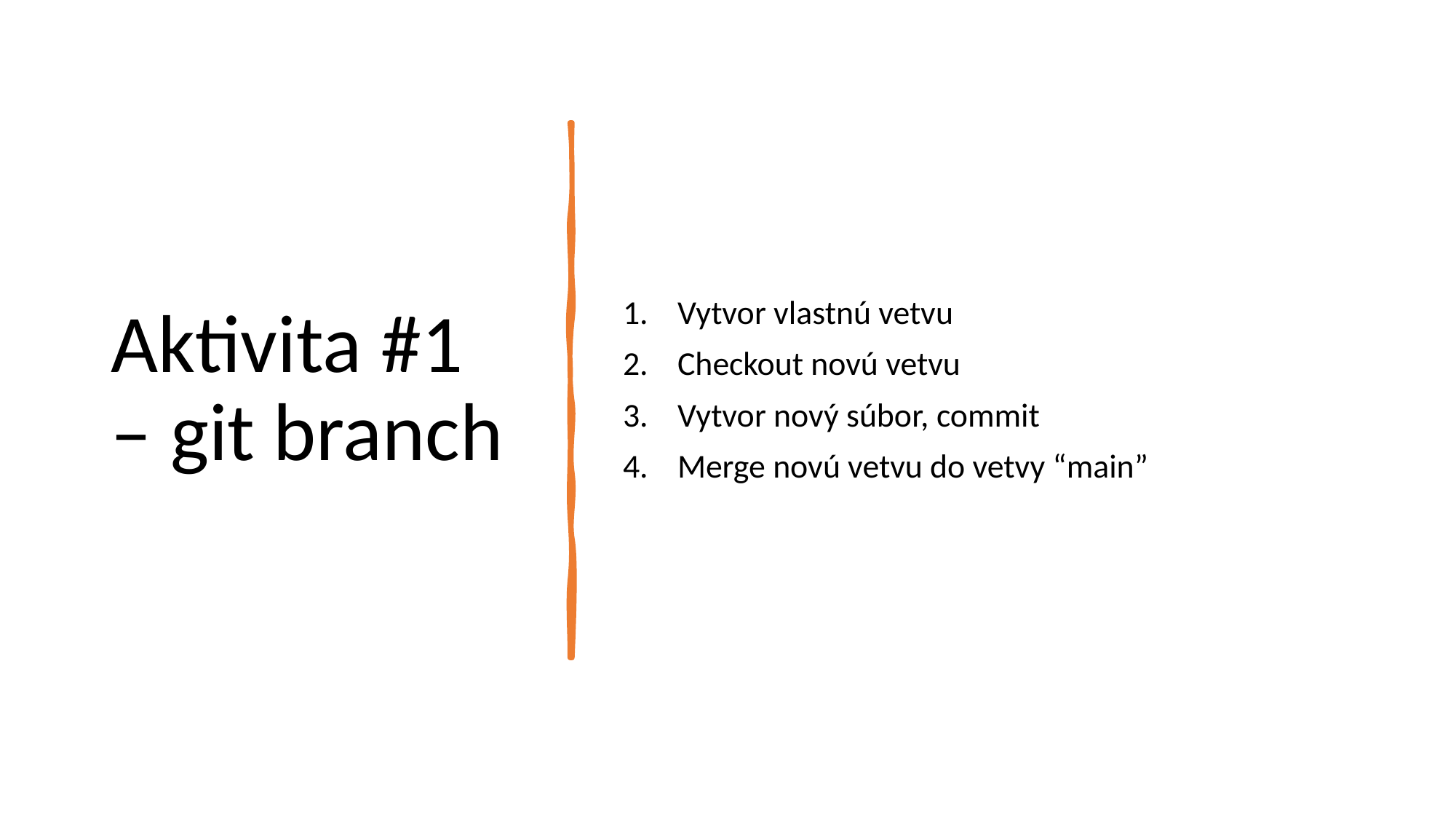

# Aktivita #1 – git branch
Vytvor vlastnú vetvu
Checkout novú vetvu
Vytvor nový súbor, commit
Merge novú vetvu do vetvy “main”